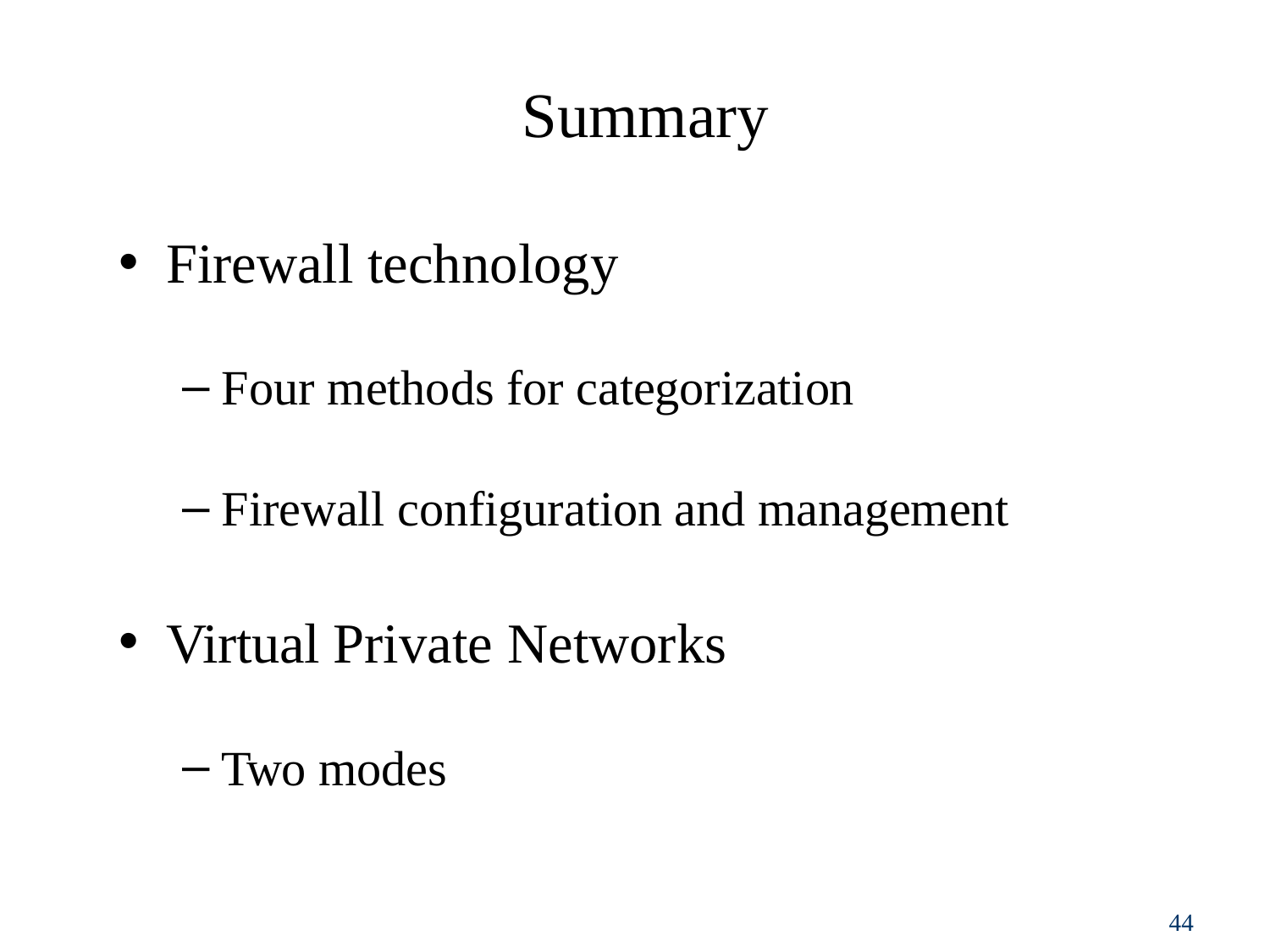

# Summary
Firewall technology

Four methods for categorization

Firewall configuration and management

Virtual Private Networks

Two modes
44